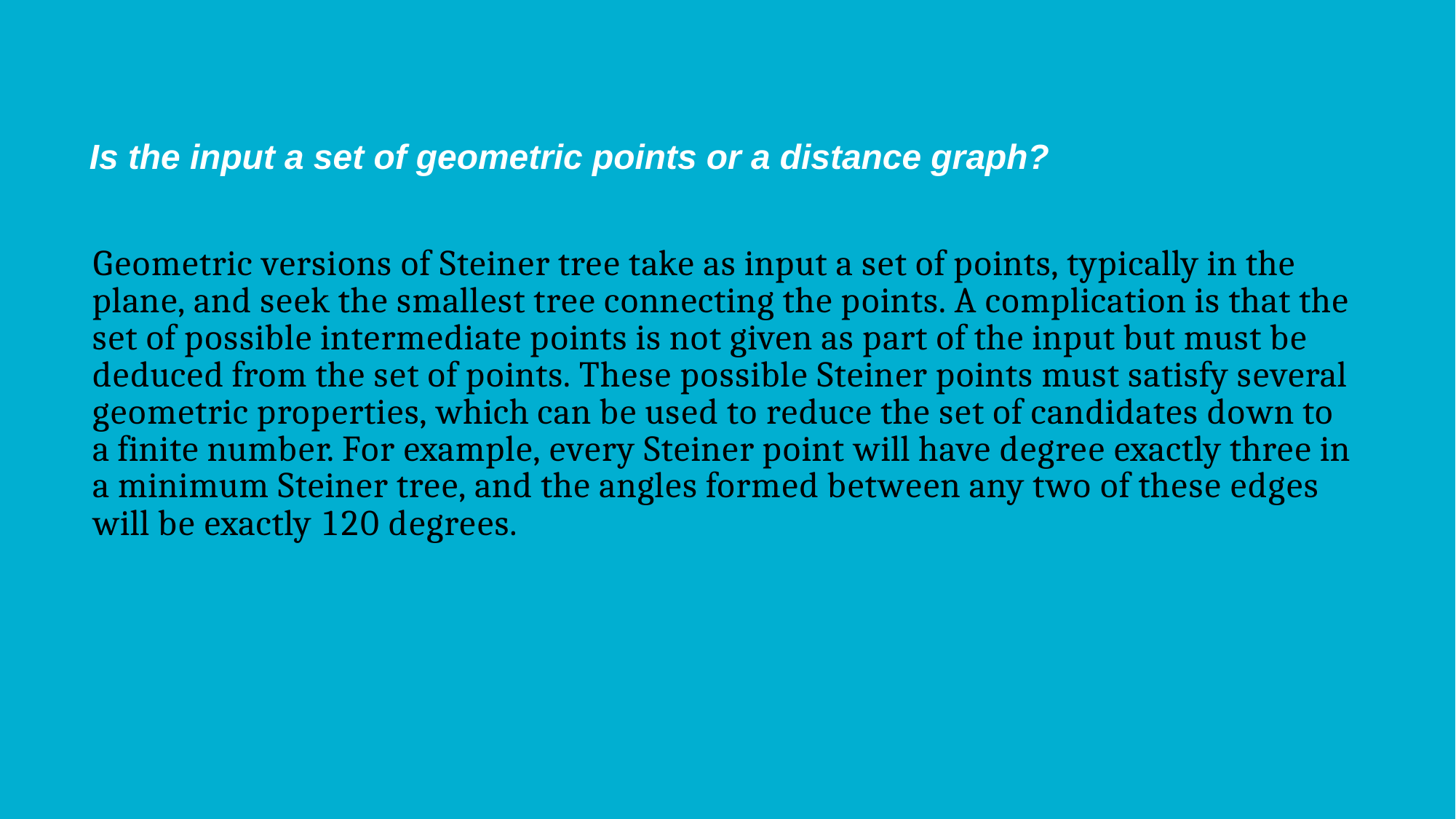

# Is the input a set of geometric points or a distance graph?
Geometric versions of Steiner tree take as input a set of points, typically in the plane, and seek the smallest tree connecting the points. A complication is that the set of possible intermediate points is not given as part of the input but must be deduced from the set of points. These possible Steiner points must satisfy several geometric properties, which can be used to reduce the set of candidates down to a finite number. For example, every Steiner point will have degree exactly three in a minimum Steiner tree, and the angles formed between any two of these edges will be exactly 120 degrees.